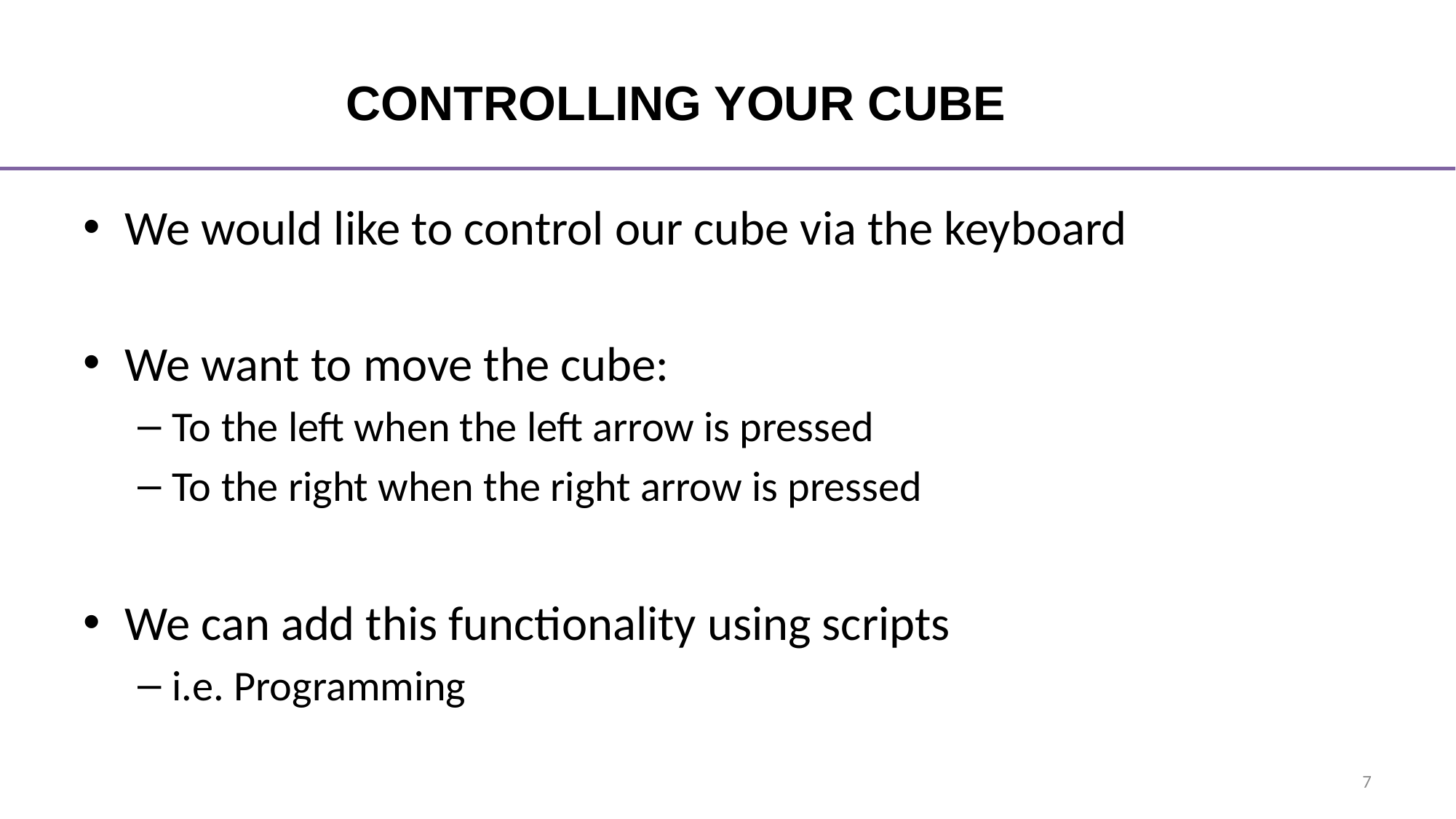

# Controlling your Cube
We would like to control our cube via the keyboard

We want to move the cube:
To the left when the left arrow is pressed
To the right when the right arrow is pressed

We can add this functionality using scripts
i.e. Programming
7